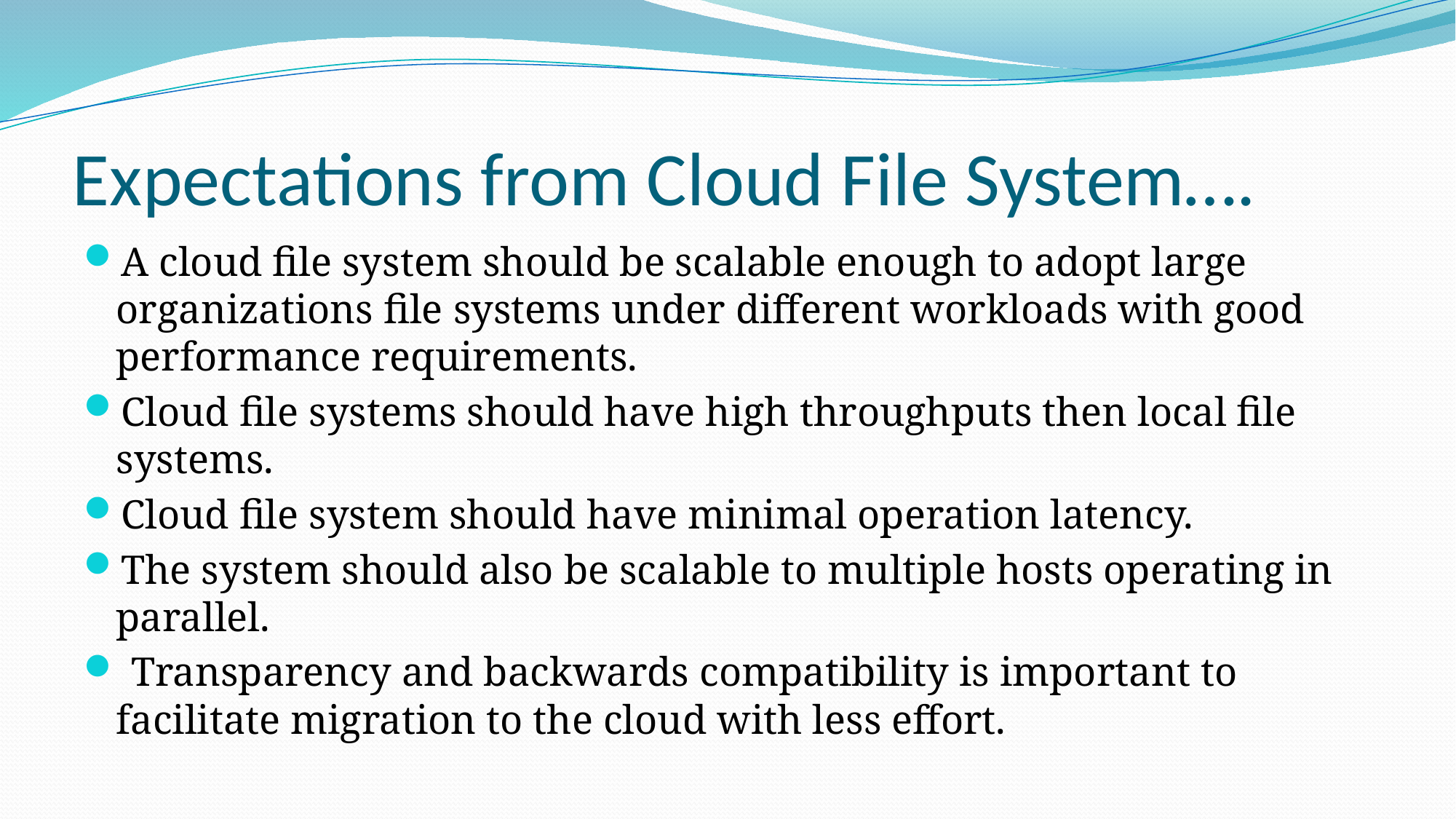

# Expectations from Cloud File System….
A cloud file system should be scalable enough to adopt large organizations file systems under different workloads with good performance requirements.
Cloud file systems should have high throughputs then local file systems.
Cloud file system should have minimal operation latency.
The system should also be scalable to multiple hosts operating in parallel.
 Transparency and backwards compatibility is important to facilitate migration to the cloud with less effort.